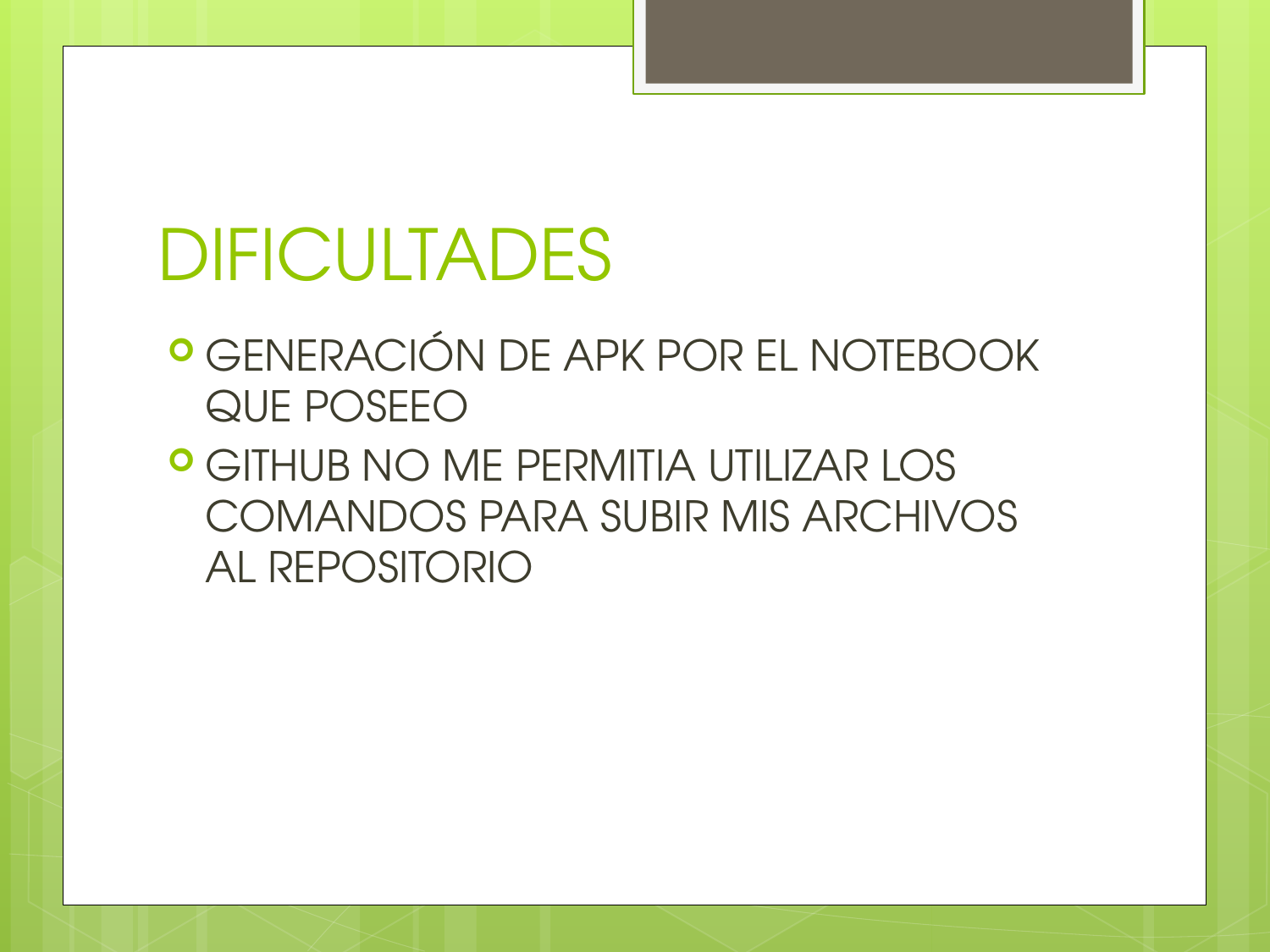

# DIFICULTADES
GENERACIÓN DE APK POR EL NOTEBOOK QUE POSEEO
GITHUB NO ME PERMITIA UTILIZAR LOS COMANDOS PARA SUBIR MIS ARCHIVOS AL REPOSITORIO